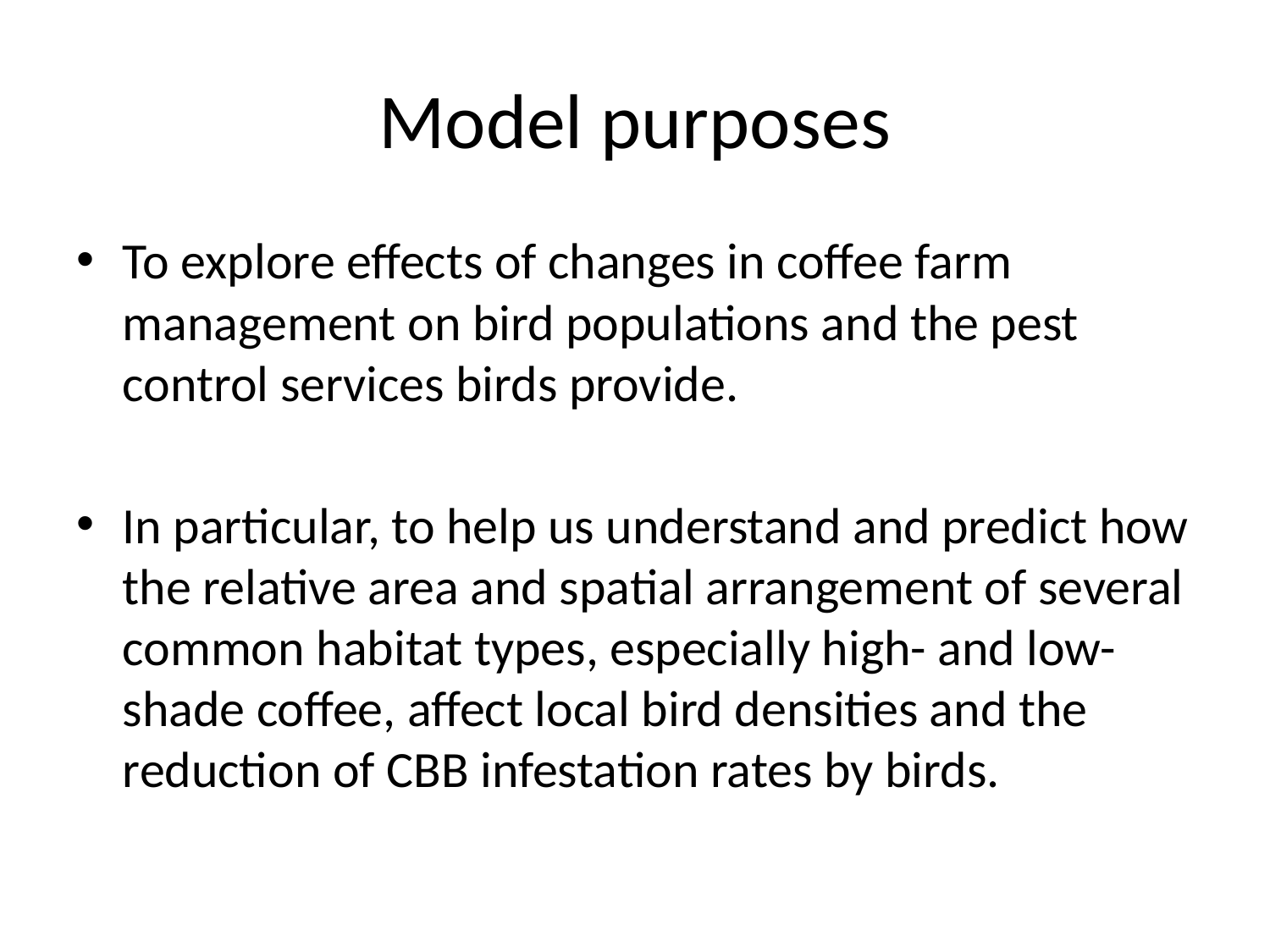

# Model purposes
To explore effects of changes in coffee farm management on bird populations and the pest control services birds provide.

In particular, to help us understand and predict how the relative area and spatial arrangement of several common habitat types, especially high- and low-shade coffee, affect local bird densities and the reduction of CBB infestation rates by birds.